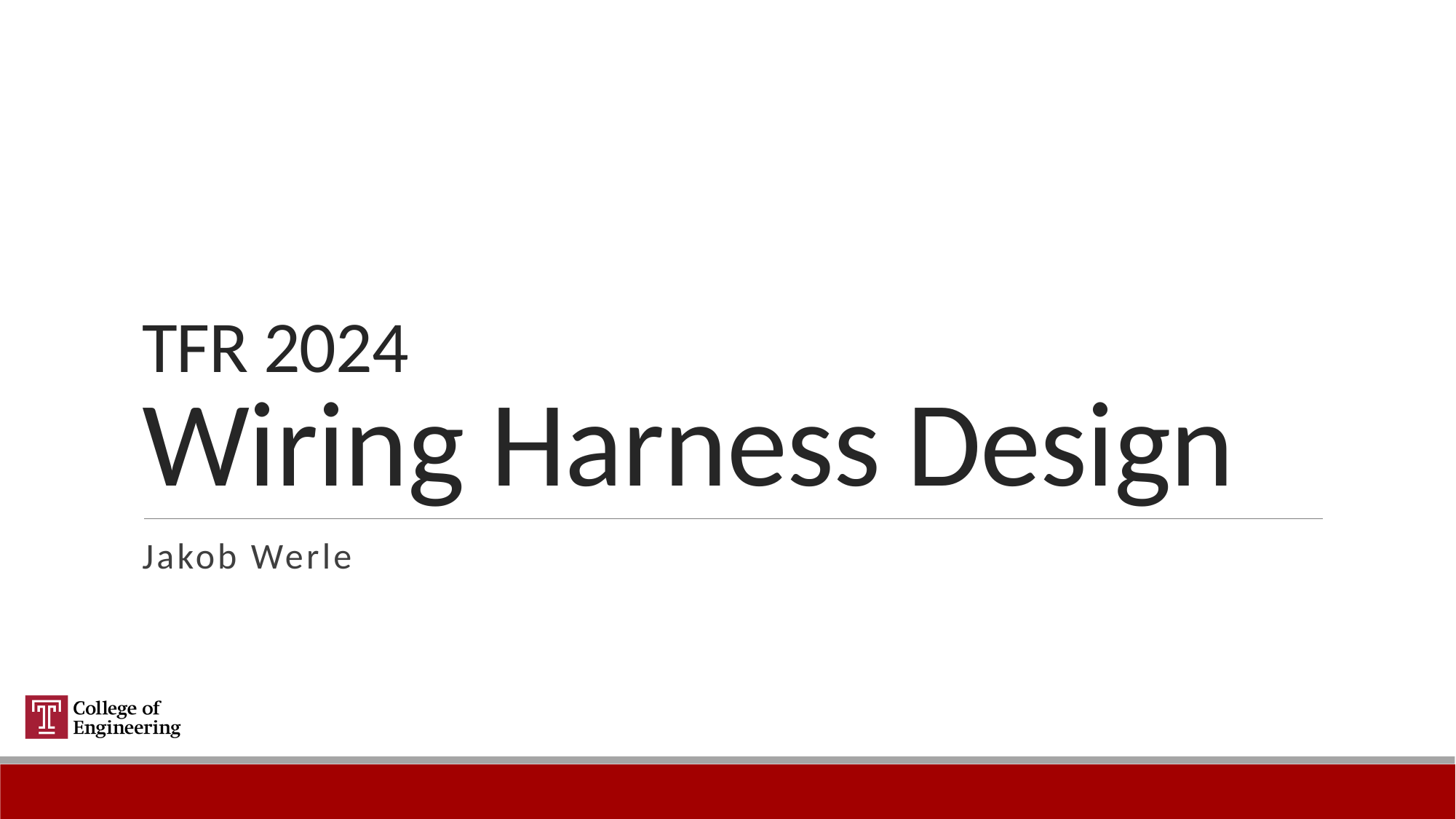

# TFR 2024 Wiring Harness Design
Jakob Werle